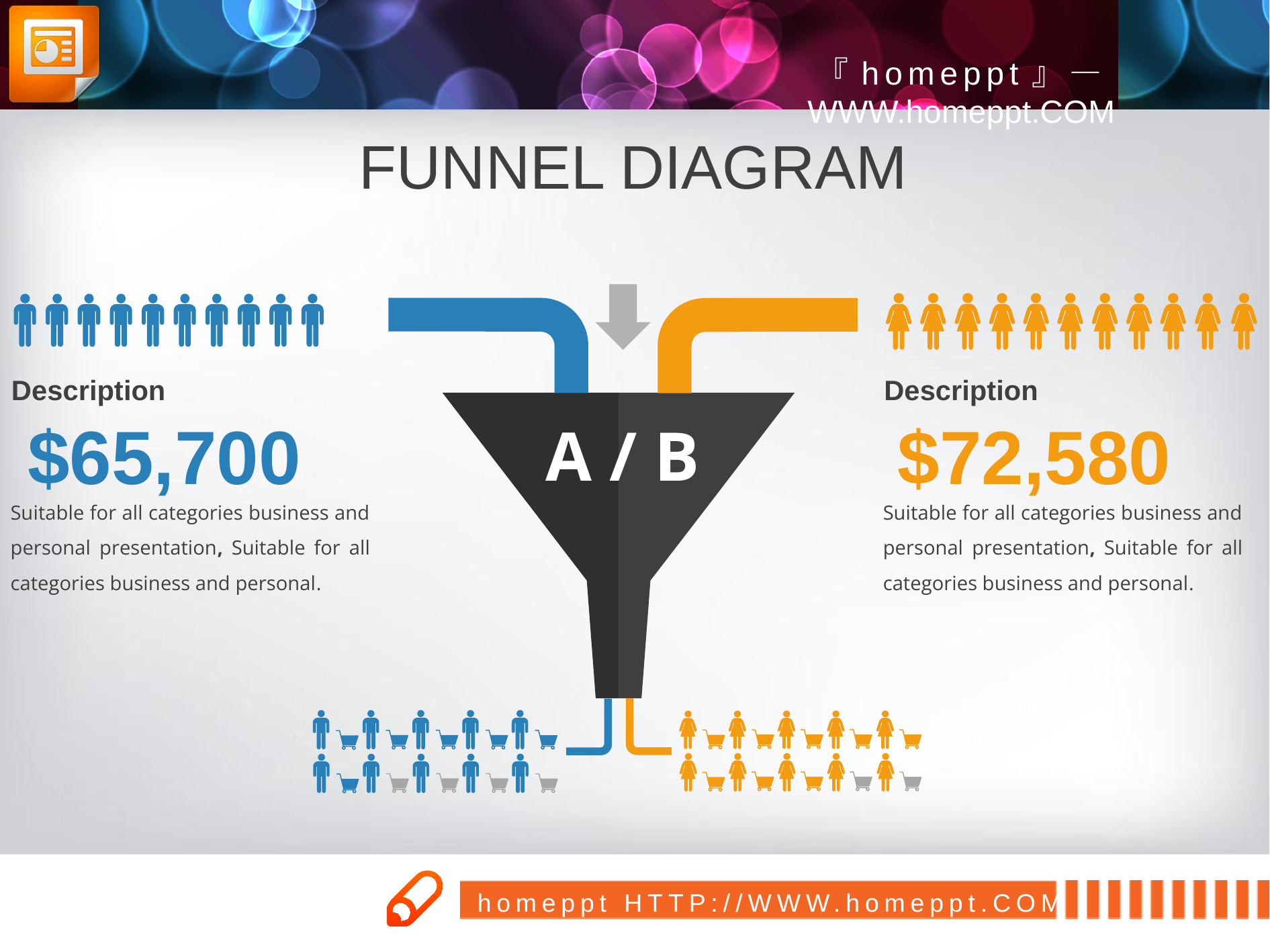

FUNNEL DIAGRAM

Description
Description

$65,700
$72,580
A / B
Suitable for all categories business and personal presentation, Suitable for all categories business and personal.
Suitable for all categories business and personal presentation, Suitable for all categories business and personal.